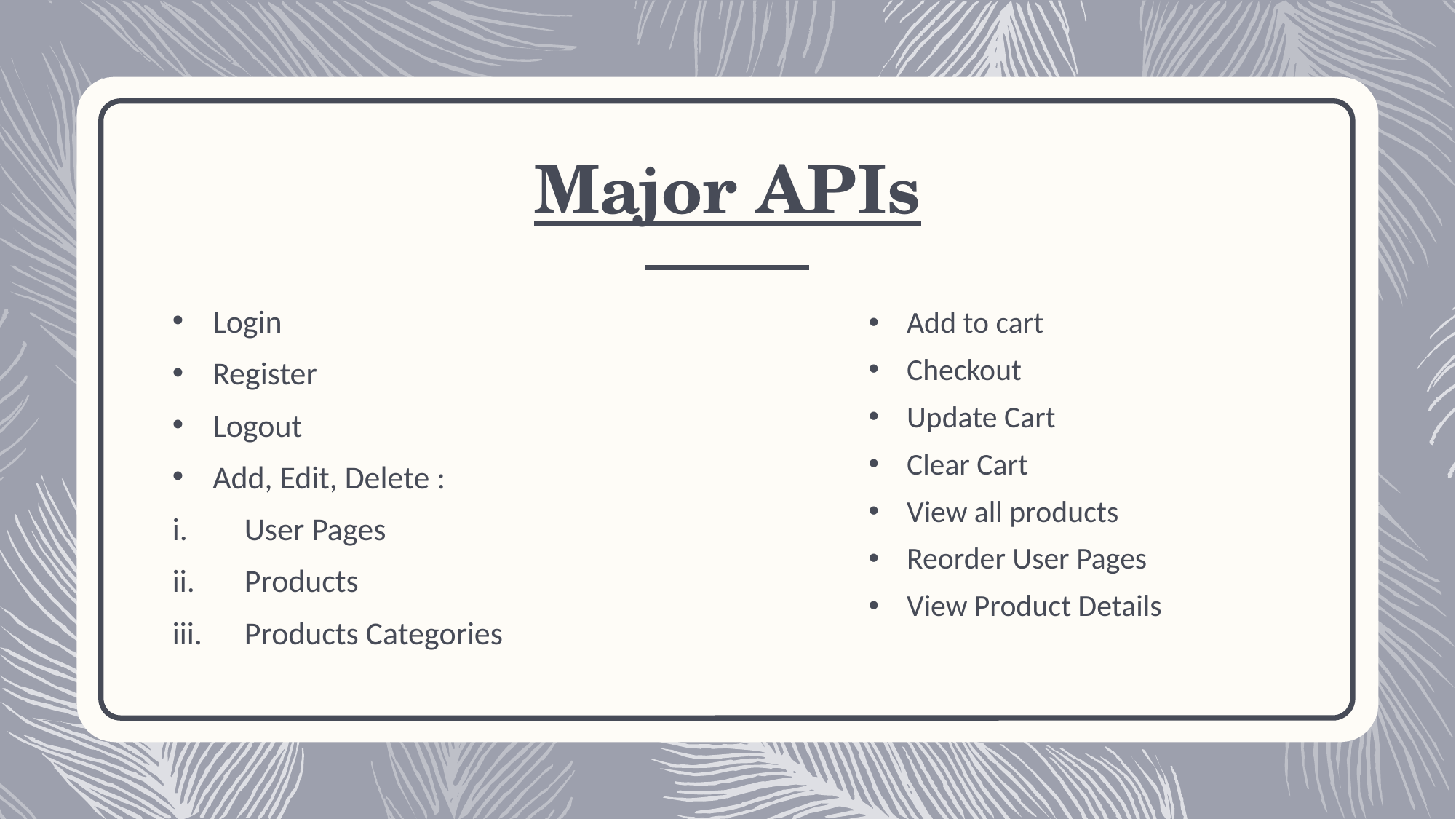

# Major APIs
Login
Register
Logout
Add, Edit, Delete :
User Pages
Products
Products Categories

Add to cart
Checkout
Update Cart
Clear Cart
View all products
Reorder User Pages
View Product Details